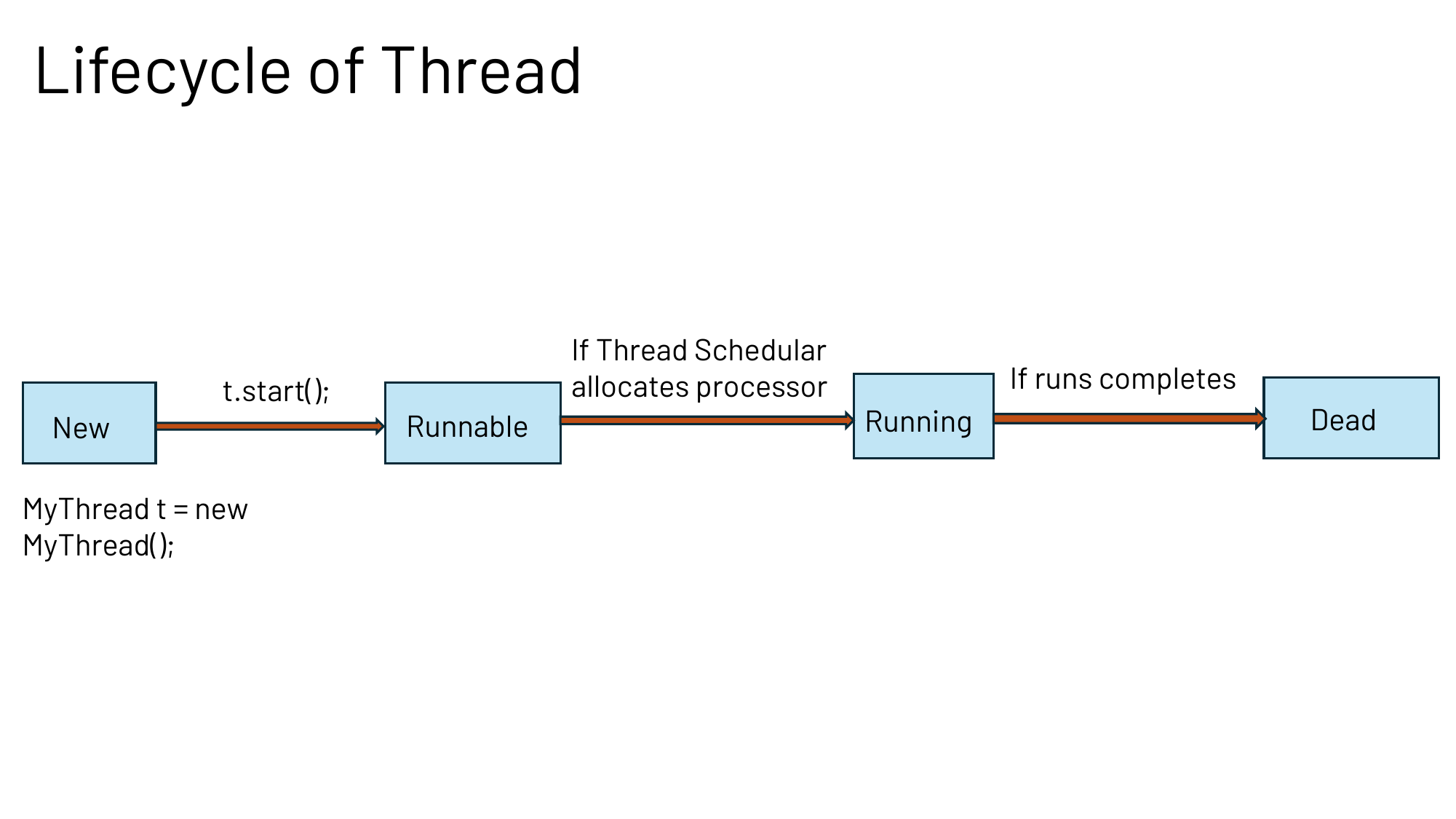

Lifecycle of Thread
If Thread Schedular allocates processor
If runs completes
t.start();

Dead
Running
Runnable
New

MyThread t = new MyThread();